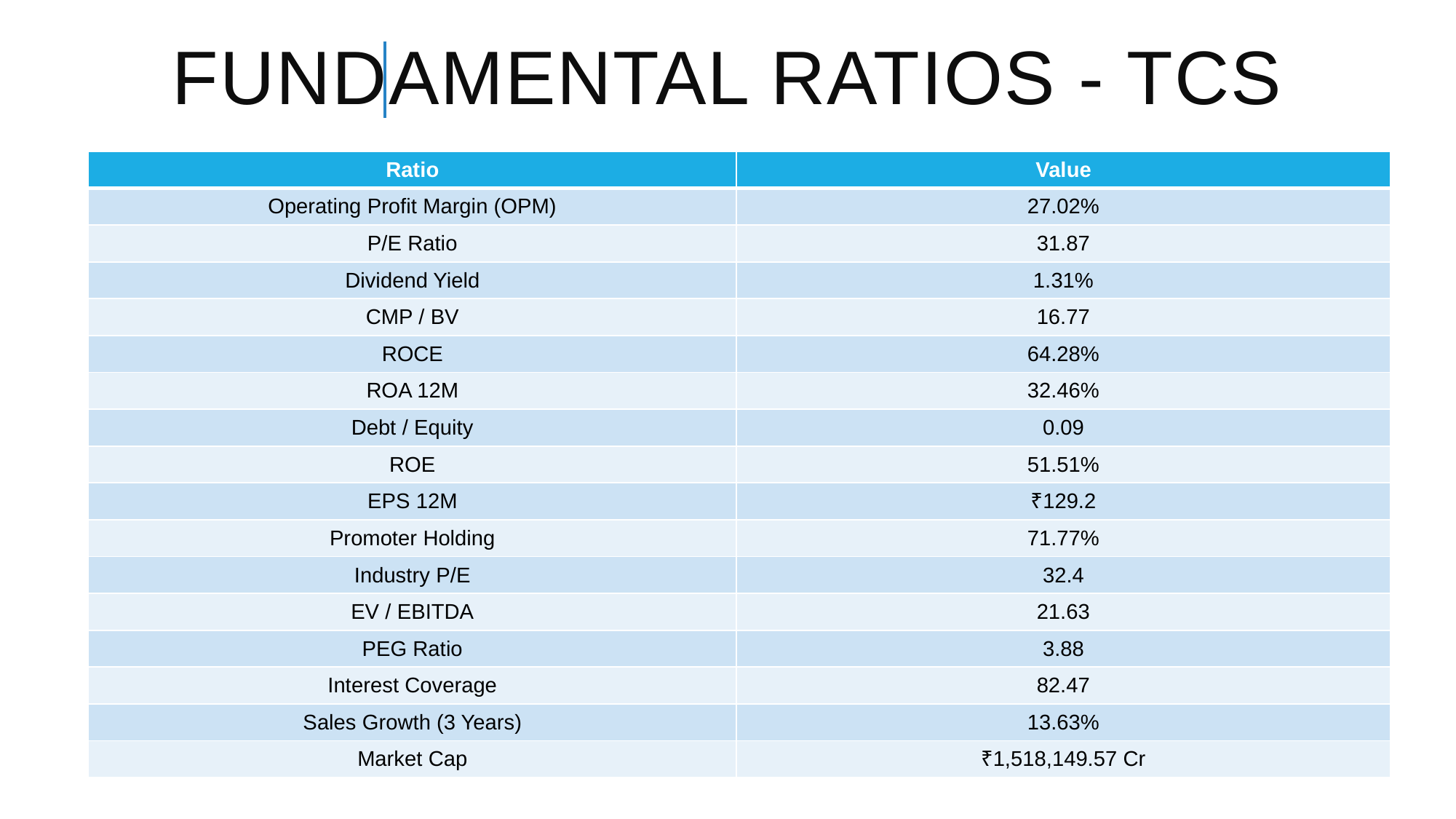

FUNDAMENTAL RATIOS - TCS
| Ratio | Value |
| --- | --- |
| Operating Profit Margin (OPM) | 27.02% |
| P/E Ratio | 31.87 |
| Dividend Yield | 1.31% |
| CMP / BV | 16.77 |
| ROCE | 64.28% |
| ROA 12M | 32.46% |
| Debt / Equity | 0.09 |
| ROE | 51.51% |
| EPS 12M | ₹129.2 |
| Promoter Holding | 71.77% |
| Industry P/E | 32.4 |
| EV / EBITDA | 21.63 |
| PEG Ratio | 3.88 |
| Interest Coverage | 82.47 |
| Sales Growth (3 Years) | 13.63% |
| Market Cap | ₹1,518,149.57 Cr |